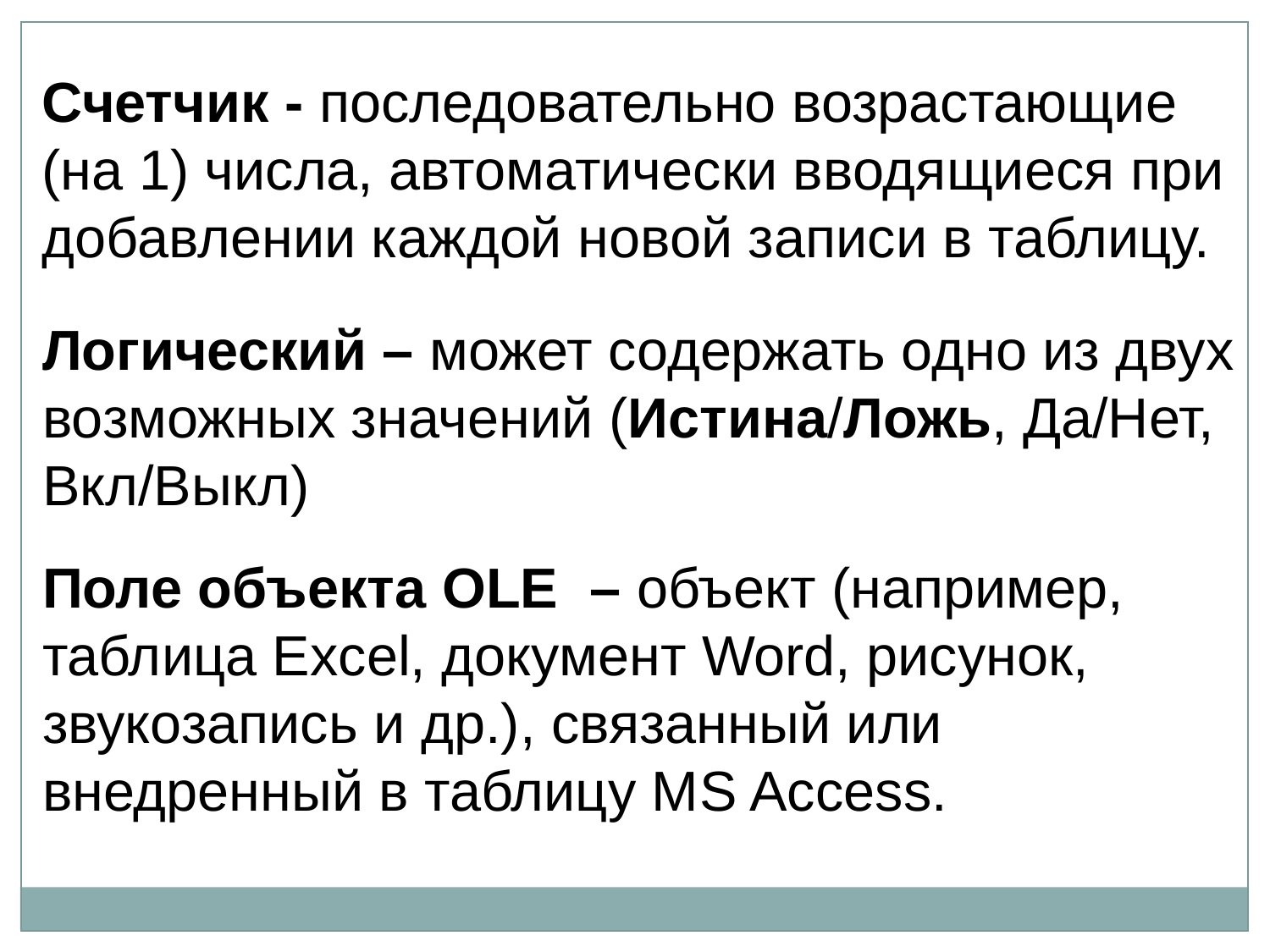

Счетчик - последовательно возрастающие (на 1) числа, автоматически вводящиеся при добавлении каждой новой записи в таблицу.
Логический – может содержать одно из двух возможных значений (Истина/Ложь, Да/Нет, Вкл/Выкл)
Поле объекта OLE  – объект (например, таблица Excel, документ Word, рисунок, звукозапись и др.), связанный или внедренный в таблицу MS Access.